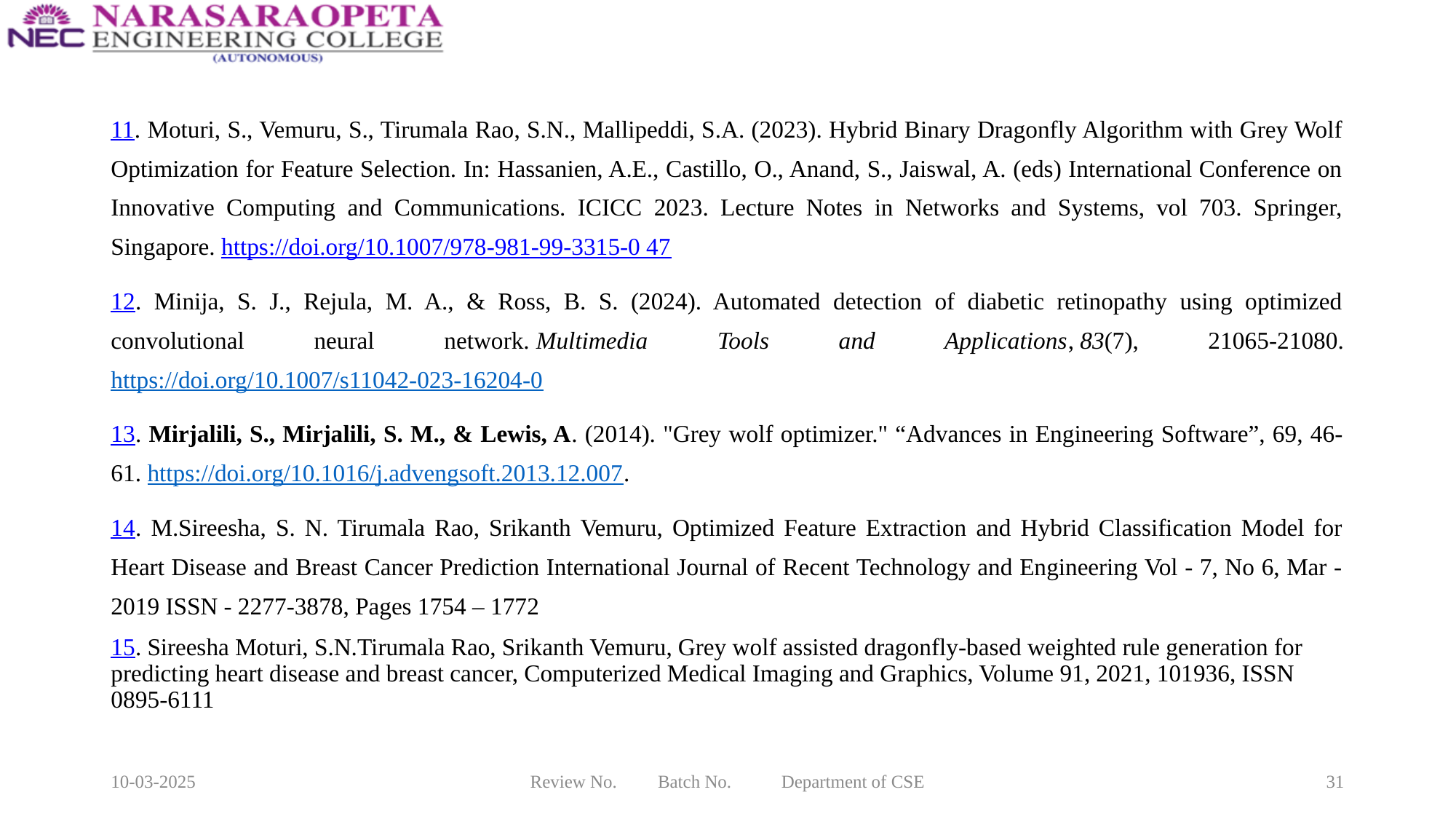

11. Moturi, S., Vemuru, S., Tirumala Rao, S.N., Mallipeddi, S.A. (2023). Hybrid Binary Dragonfly Algorithm with Grey Wolf Optimization for Feature Selection. In: Hassanien, A.E., Castillo, O., Anand, S., Jaiswal, A. (eds) International Conference on Innovative Computing and Communications. ICICC 2023. Lecture Notes in Networks and Systems, vol 703. Springer, Singapore. https://doi.org/10.1007/978-981-99-3315-0 47
12. Minija, S. J., Rejula, M. A., & Ross, B. S. (2024). Automated detection of diabetic retinopathy using optimized convolutional neural network. Multimedia Tools and Applications, 83(7), 21065-21080. https://doi.org/10.1007/s11042-023-16204-0
13. Mirjalili, S., Mirjalili, S. M., & Lewis, A. (2014). "Grey wolf optimizer." “Advances in Engineering Software”, 69, 46-61. https://doi.org/10.1016/j.advengsoft.2013.12.007.
14. M.Sireesha, S. N. Tirumala Rao, Srikanth Vemuru, Optimized Feature Extraction and Hybrid Classification Model for Heart Disease and Breast Cancer Prediction International Journal of Recent Technology and Engineering Vol - 7, No 6, Mar - 2019 ISSN - 2277-3878, Pages 1754 – 1772
15. Sireesha Moturi, S.N.Tirumala Rao, Srikanth Vemuru, Grey wolf assisted dragonfly-based weighted rule generation for predicting heart disease and breast cancer, Computerized Medical Imaging and Graphics, Volume 91, 2021, 101936, ISSN 0895-6111
10-03-2025
Review No.         Batch No.           Department of CSE
31